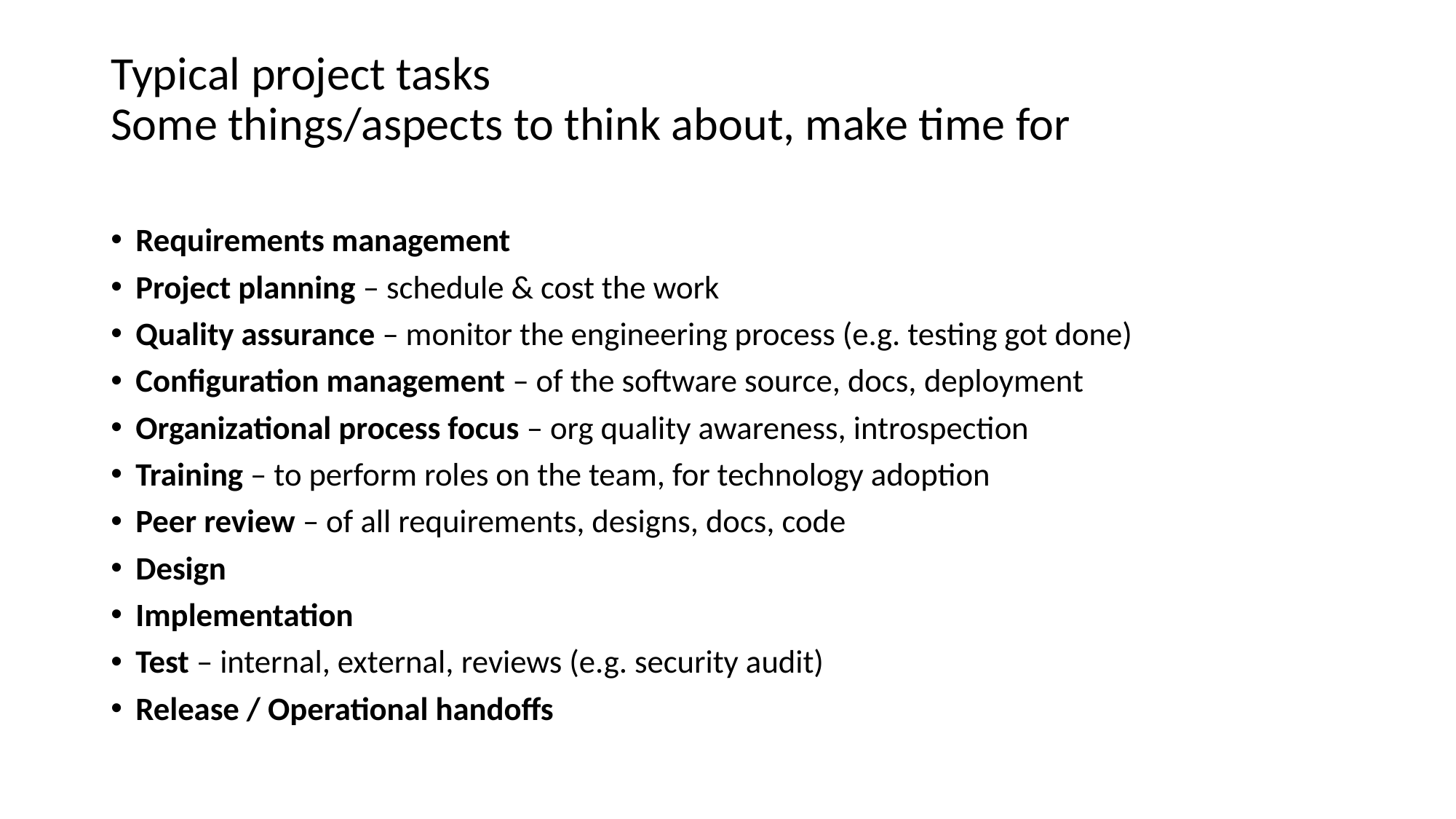

# Typical project tasks Some things/aspects to think about, make time for
Requirements management
Project planning – schedule & cost the work
Quality assurance – monitor the engineering process (e.g. testing got done)
Configuration management – of the software source, docs, deployment
Organizational process focus – org quality awareness, introspection
Training – to perform roles on the team, for technology adoption
Peer review – of all requirements, designs, docs, code
Design
Implementation
Test – internal, external, reviews (e.g. security audit)
Release / Operational handoffs